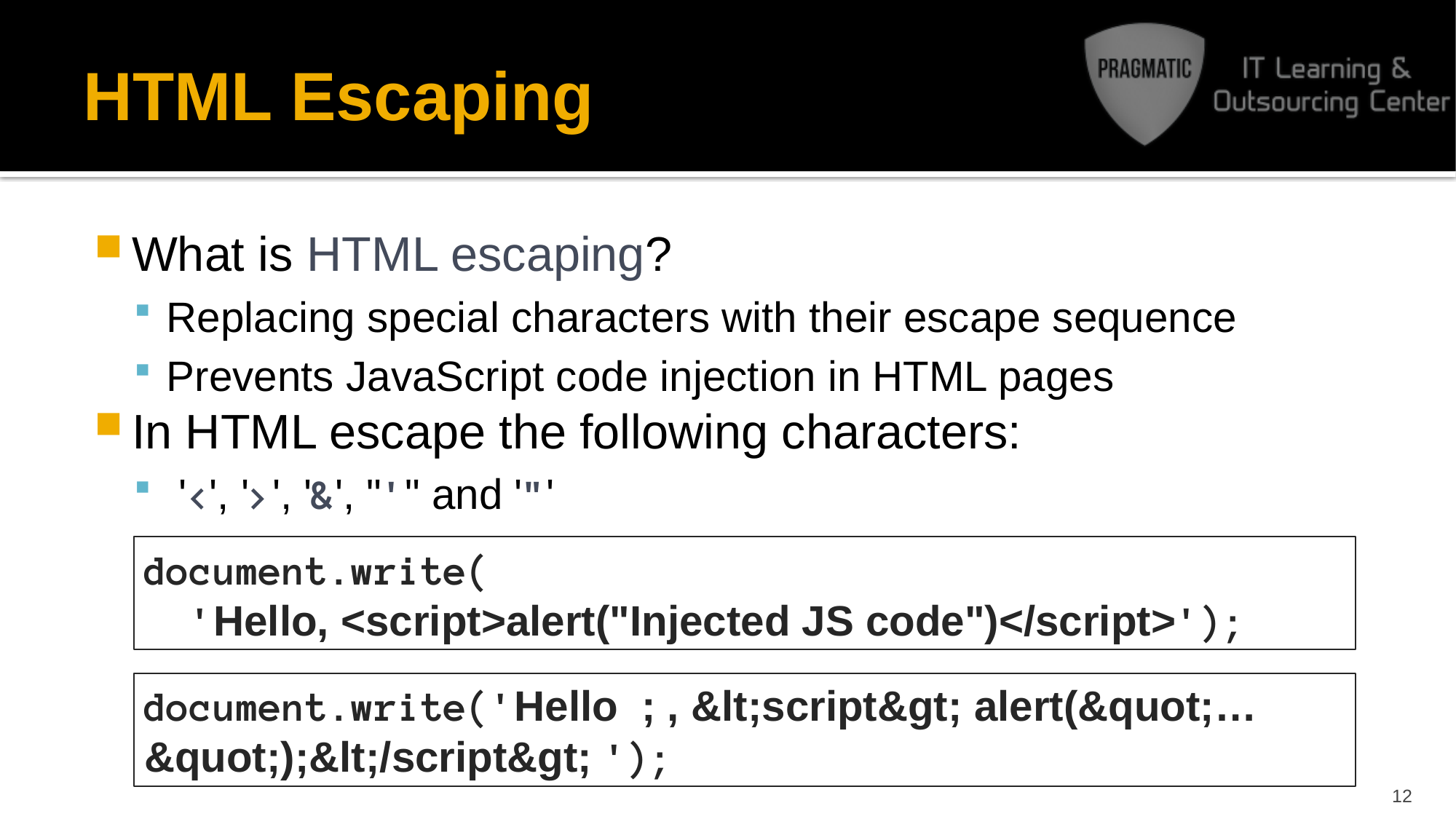

# HTML Escaping
What is HTML escaping?
Replacing special characters with their escape sequence
Prevents JavaScript code injection in HTML pages
In HTML escape the following characters:
 '<', '>', '&', "'" and '"'
document.write(
  'Hello, <script>alert("Injected JS code")</script>');
document.write('Hello  ; , &lt;script&gt; alert(&quot;…&quot;);&lt;/script&gt; ');
12